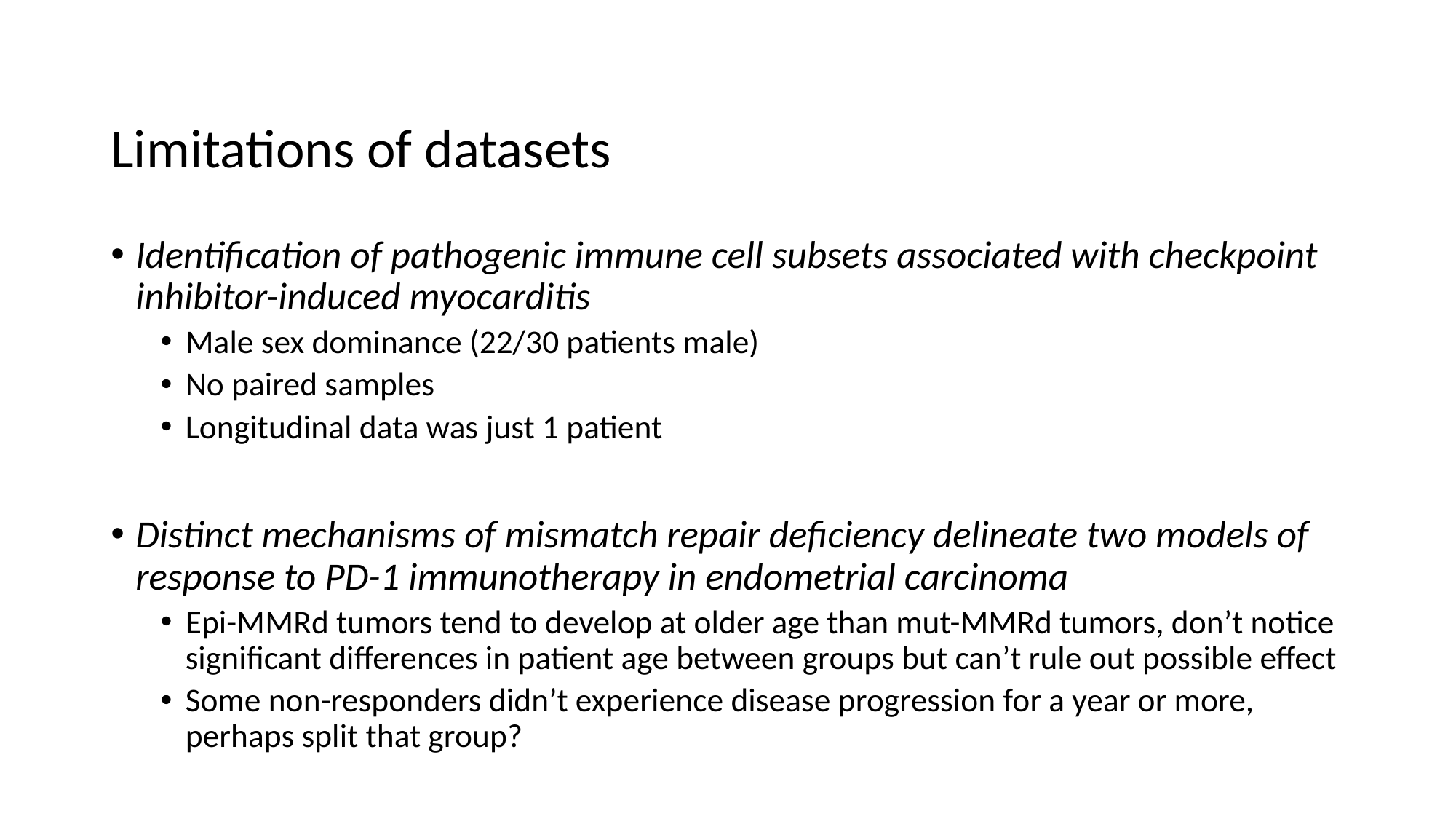

# Limitations of datasets
Identification of pathogenic immune cell subsets associated with checkpoint inhibitor-induced myocarditis
Male sex dominance (22/30 patients male)
No paired samples
Longitudinal data was just 1 patient

Distinct mechanisms of mismatch repair deficiency delineate two models of response to PD-1 immunotherapy in endometrial carcinoma
Epi-MMRd tumors tend to develop at older age than mut-MMRd tumors, don’t notice significant differences in patient age between groups but can’t rule out possible effect
Some non-responders didn’t experience disease progression for a year or more, perhaps split that group?